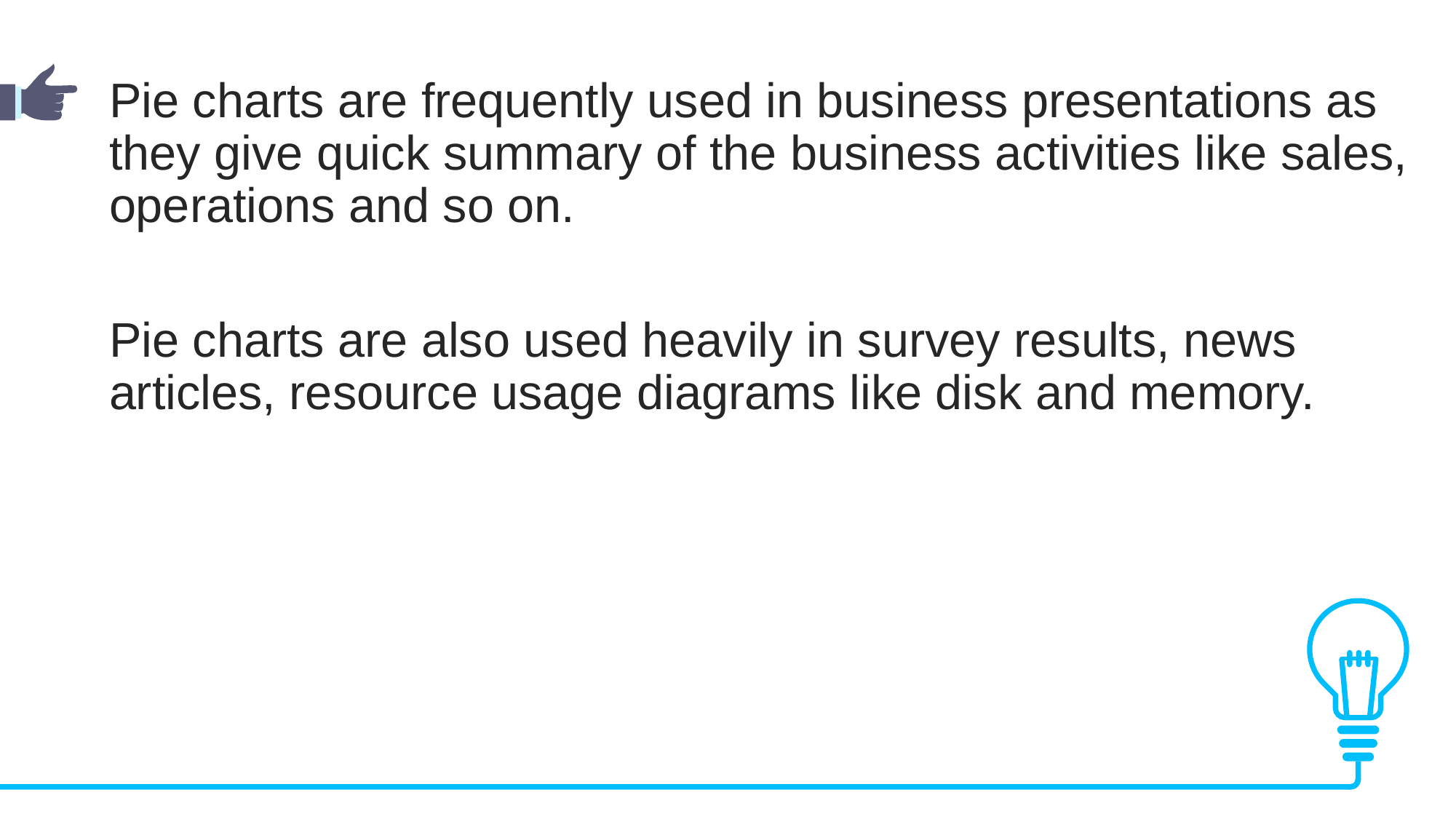

Pie charts are frequently used in business presentations as they give quick summary of the business activities like sales, operations and so on.

Pie charts are also used heavily in survey results, news articles, resource usage diagrams like disk and memory.